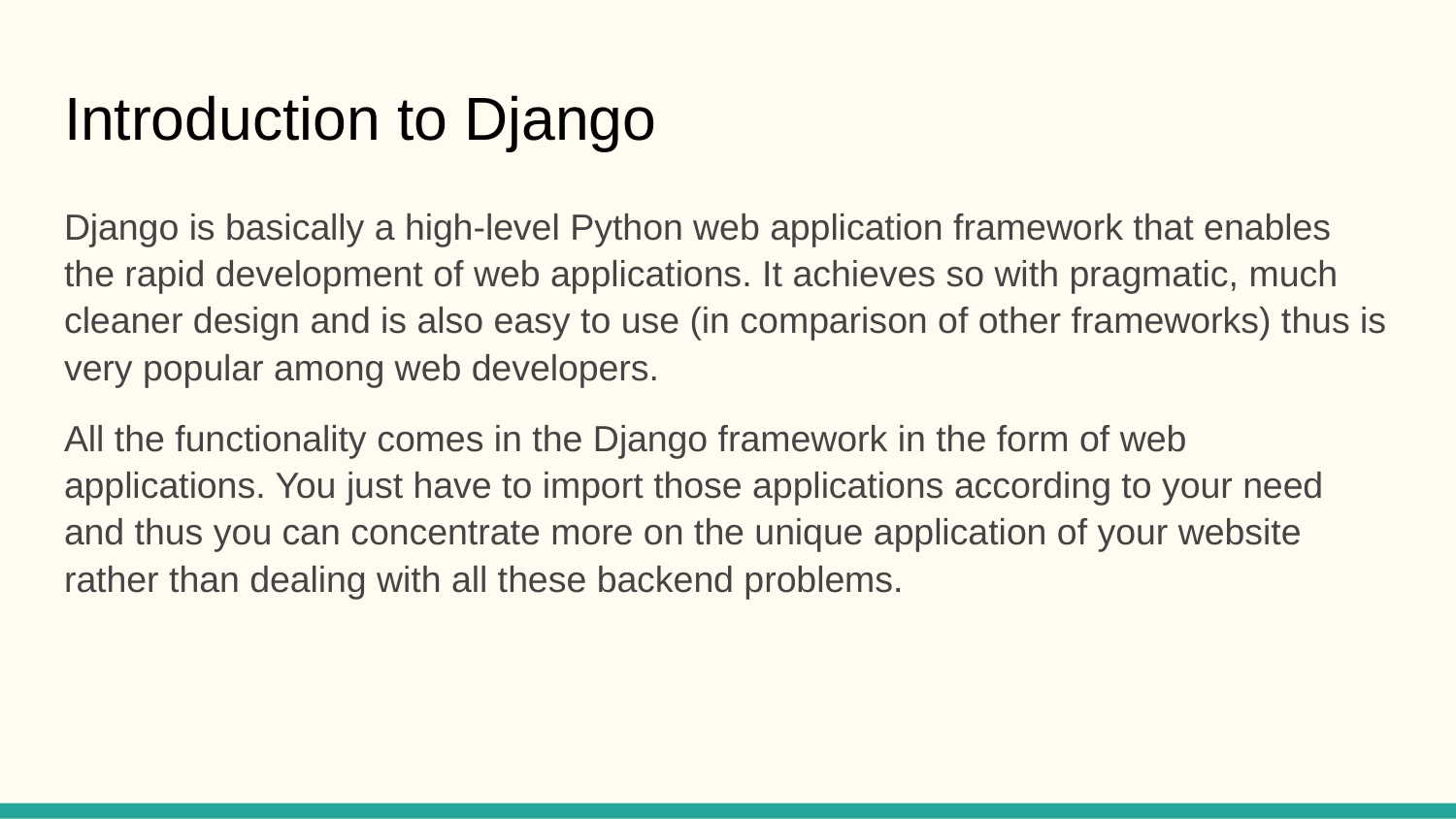

# Introduction to Django
Django is basically a high-level Python web application framework that enables the rapid development of web applications. It achieves so with pragmatic, much cleaner design and is also easy to use (in comparison of other frameworks) thus is very popular among web developers.
All the functionality comes in the Django framework in the form of web applications. You just have to import those applications according to your need and thus you can concentrate more on the unique application of your website rather than dealing with all these backend problems.